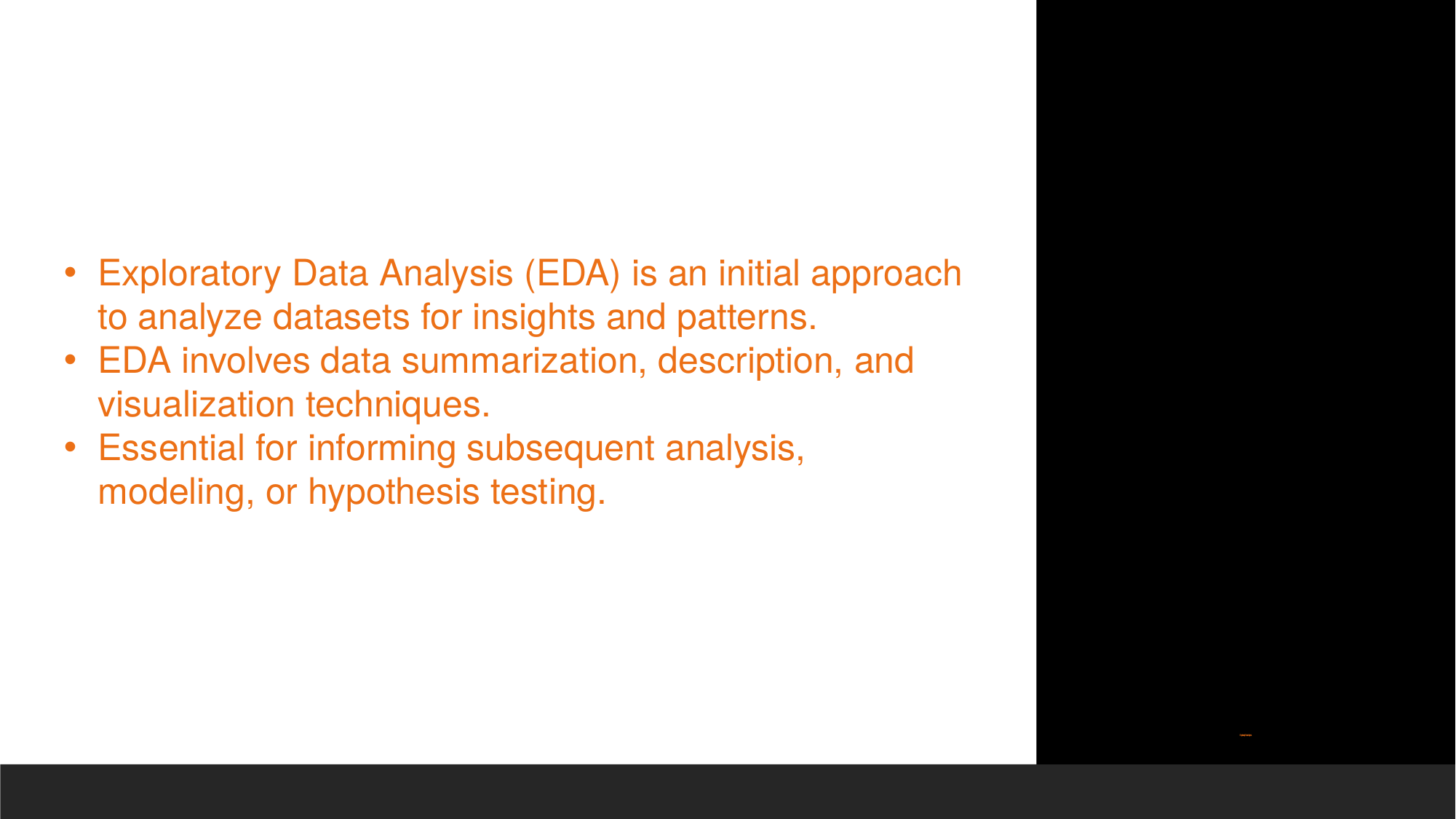

Exploratory Data Analysis
Exploratory Data Analysis (EDA) is an initial approach to analyze datasets for insights and patterns.
EDA involves data summarization, description, and visualization techniques.
Essential for informing subsequent analysis, modeling, or hypothesis testing.